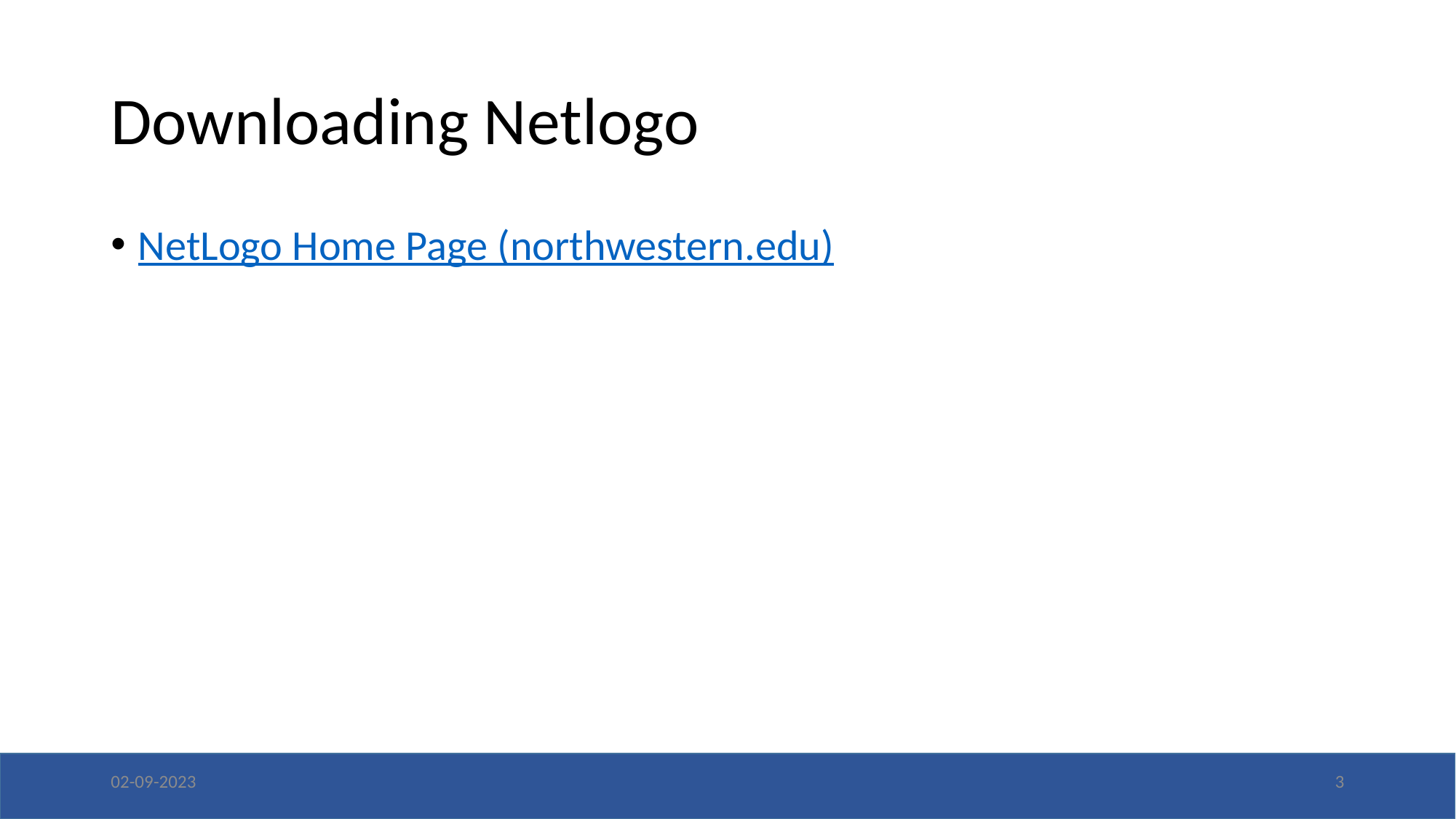

# Downloading Netlogo
NetLogo Home Page (northwestern.edu)
02-09-2023
3